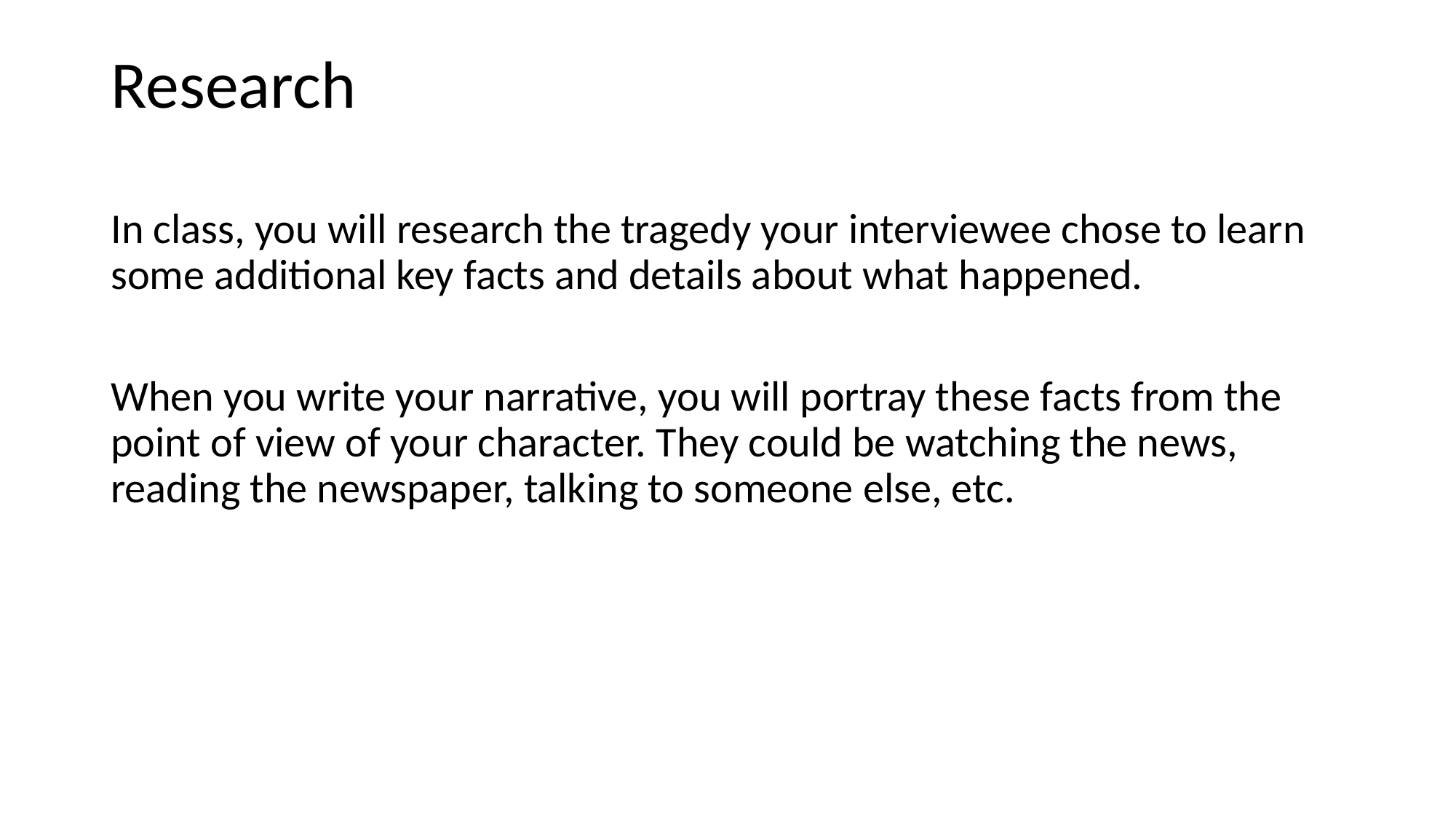

# Research
In class, you will research the tragedy your interviewee chose to learn some additional key facts and details about what happened.

When you write your narrative, you will portray these facts from the point of view of your character. They could be watching the news, reading the newspaper, talking to someone else, etc.